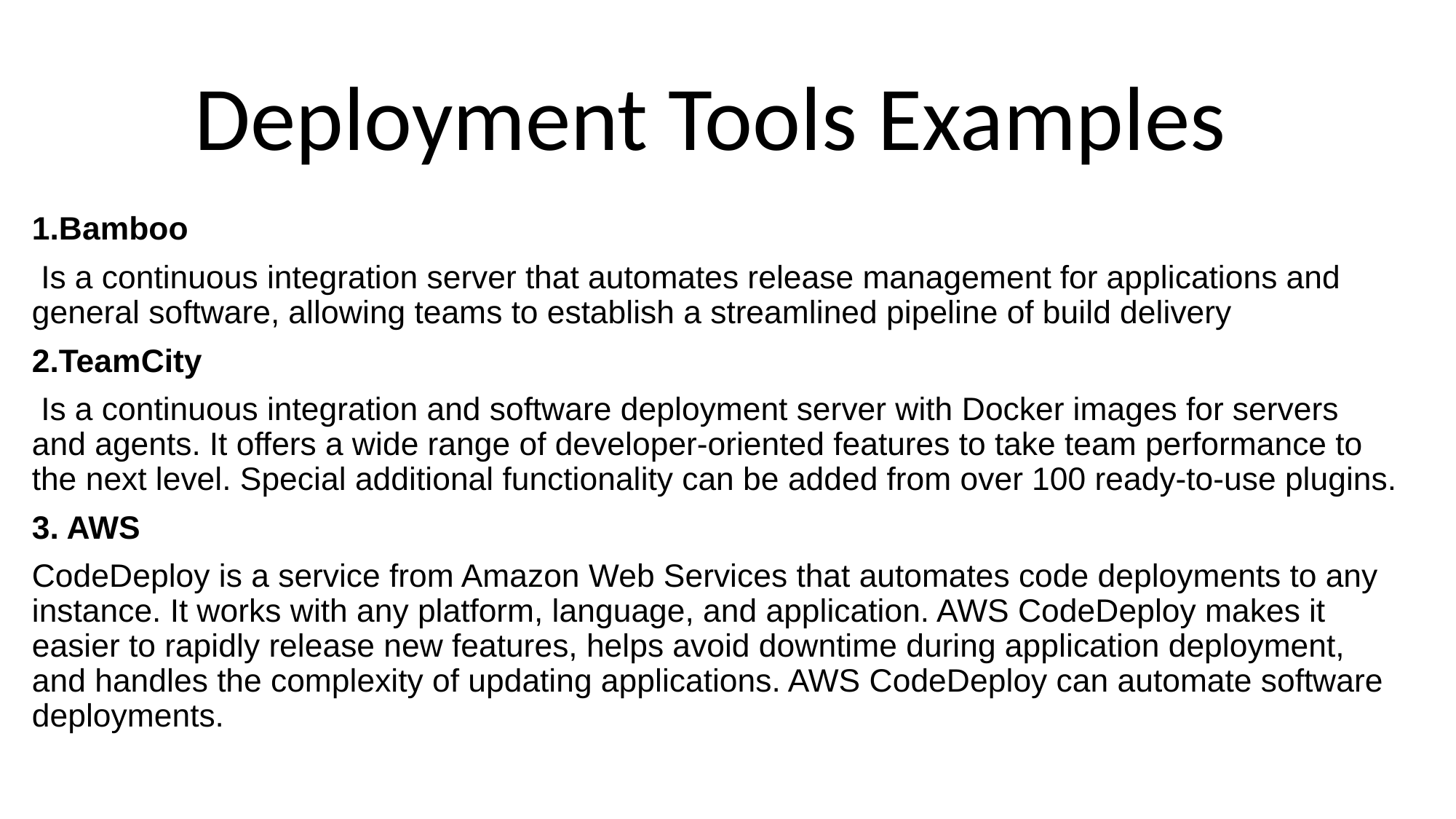

# Deployment Tools Examples
1.Bamboo
 Is a continuous integration server that automates release management for applications and general software, allowing teams to establish a streamlined pipeline of build delivery
2.TeamCity
 Is a continuous integration and software deployment server with Docker images for servers and agents. It offers a wide range of developer-oriented features to take team performance to the next level. Special additional functionality can be added from over 100 ready-to-use plugins.
3. AWS
CodeDeploy is a service from Amazon Web Services that automates code deployments to any instance. It works with any platform, language, and application. AWS CodeDeploy makes it easier to rapidly release new features, helps avoid downtime during application deployment, and handles the complexity of updating applications. AWS CodeDeploy can automate software deployments.